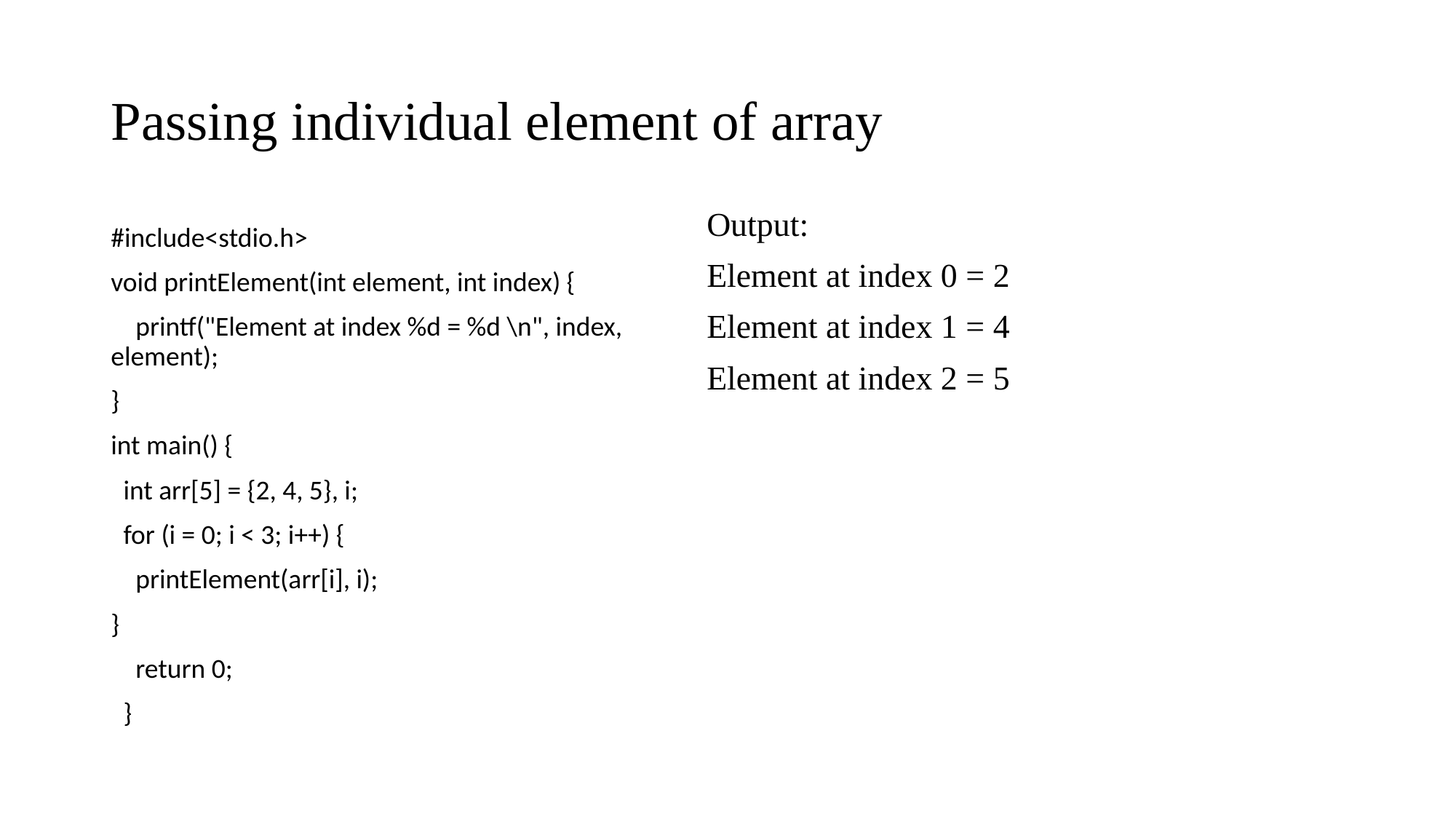

# Passing individual element of array
Output:
Element at index 0 = 2
Element at index 1 = 4
Element at index 2 = 5
#include<stdio.h>
void printElement(int element, int index) {
    printf("Element at index %d = %d \n", index, element);
}
int main() {
  int arr[5] = {2, 4, 5}, i;
  for (i = 0; i < 3; i++) {
    printElement(arr[i], i);
}
    return 0;
  }